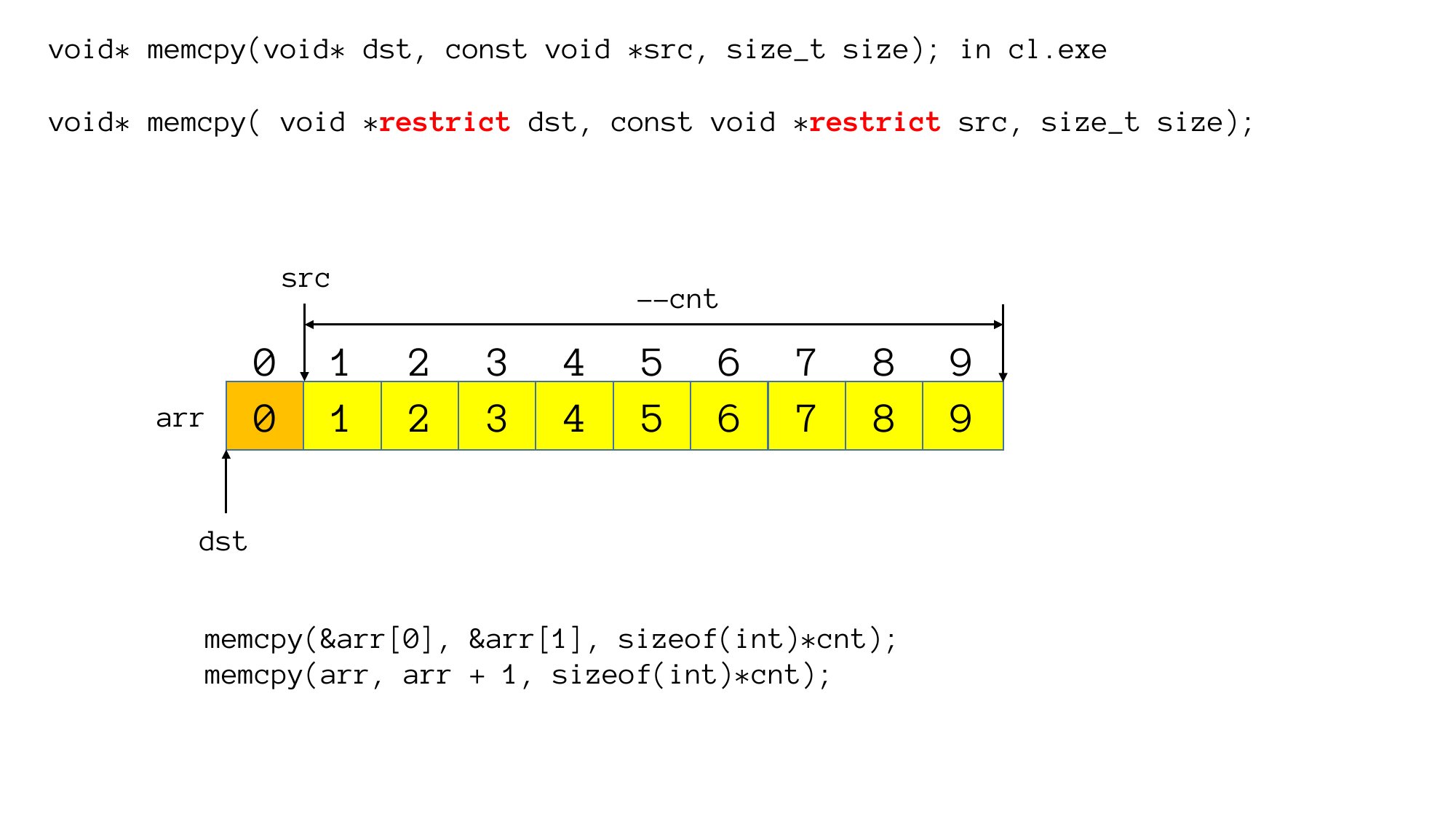

void* memcpy(void* dst, const void *src, size_t size); in cl.exe

void* memcpy( void *restrict dst, const void *restrict src, size_t size);
src
--cnt
0
1
2
3
4
5
6
7
8
9
0
1
2
3
4
5
6
7
8
9
arr
dst
memcpy(&arr[0], &arr[1], sizeof(int)*cnt);
memcpy(arr, arr + 1, sizeof(int)*cnt);